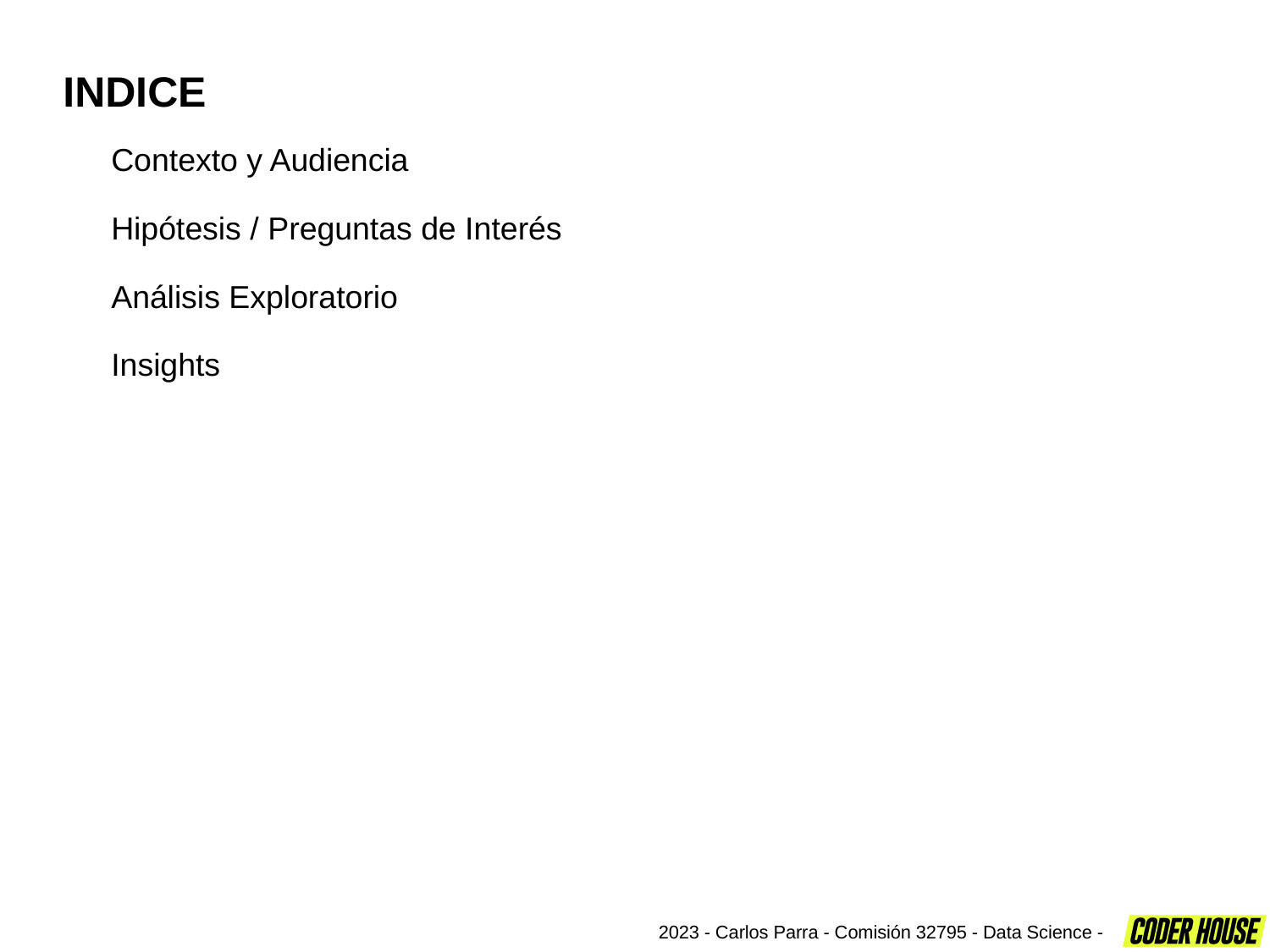

INDICE

Contexto y Audiencia

Hipótesis / Preguntas de Interés

Análisis Exploratorio

Insights